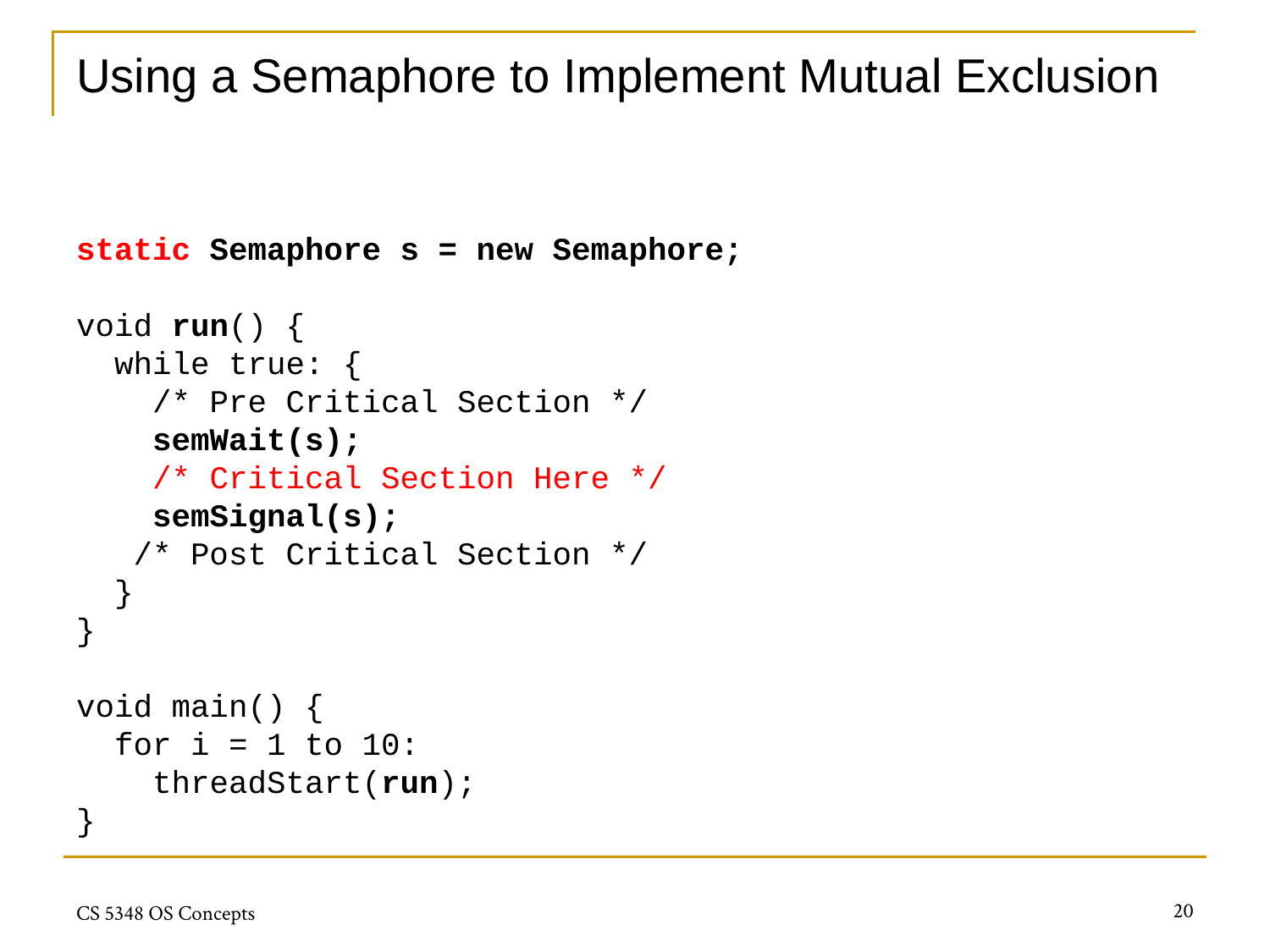

# Using a Semaphore to Implement Mutual Exclusion
static Semaphore s = new Semaphore;

void run() {
  while true: {
    /* Pre Critical Section */
    semWait(s);
    /* Critical Section Here */
    semSignal(s);
   /* Post Critical Section */
  }
}

void main() {
  for i = 1 to 10:
    threadStart(run);
}
20
CS 5348 OS Concepts